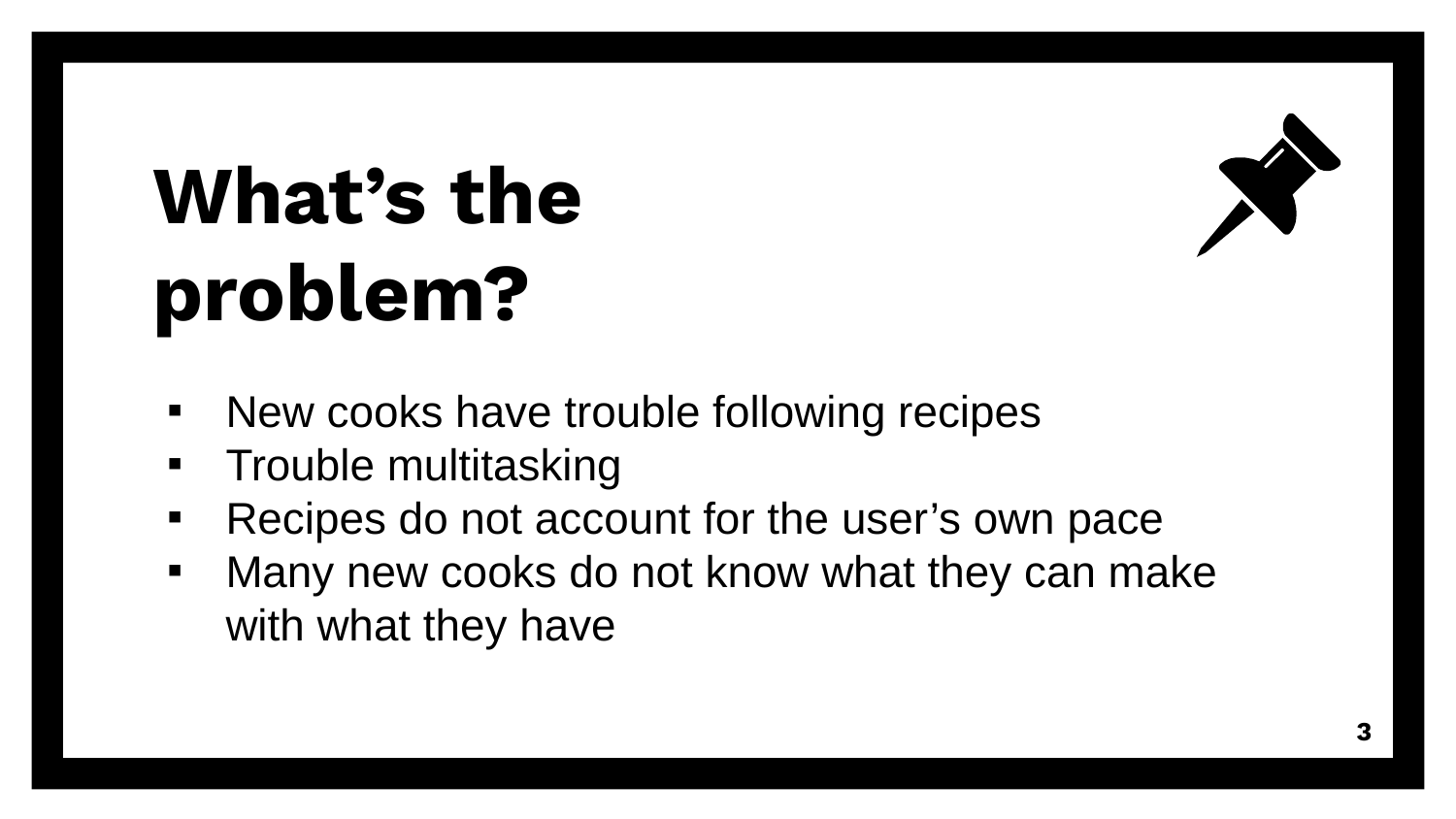

# What’s the problem?
New cooks have trouble following recipes
Trouble multitasking
Recipes do not account for the user’s own pace
Many new cooks do not know what they can make with what they have
3